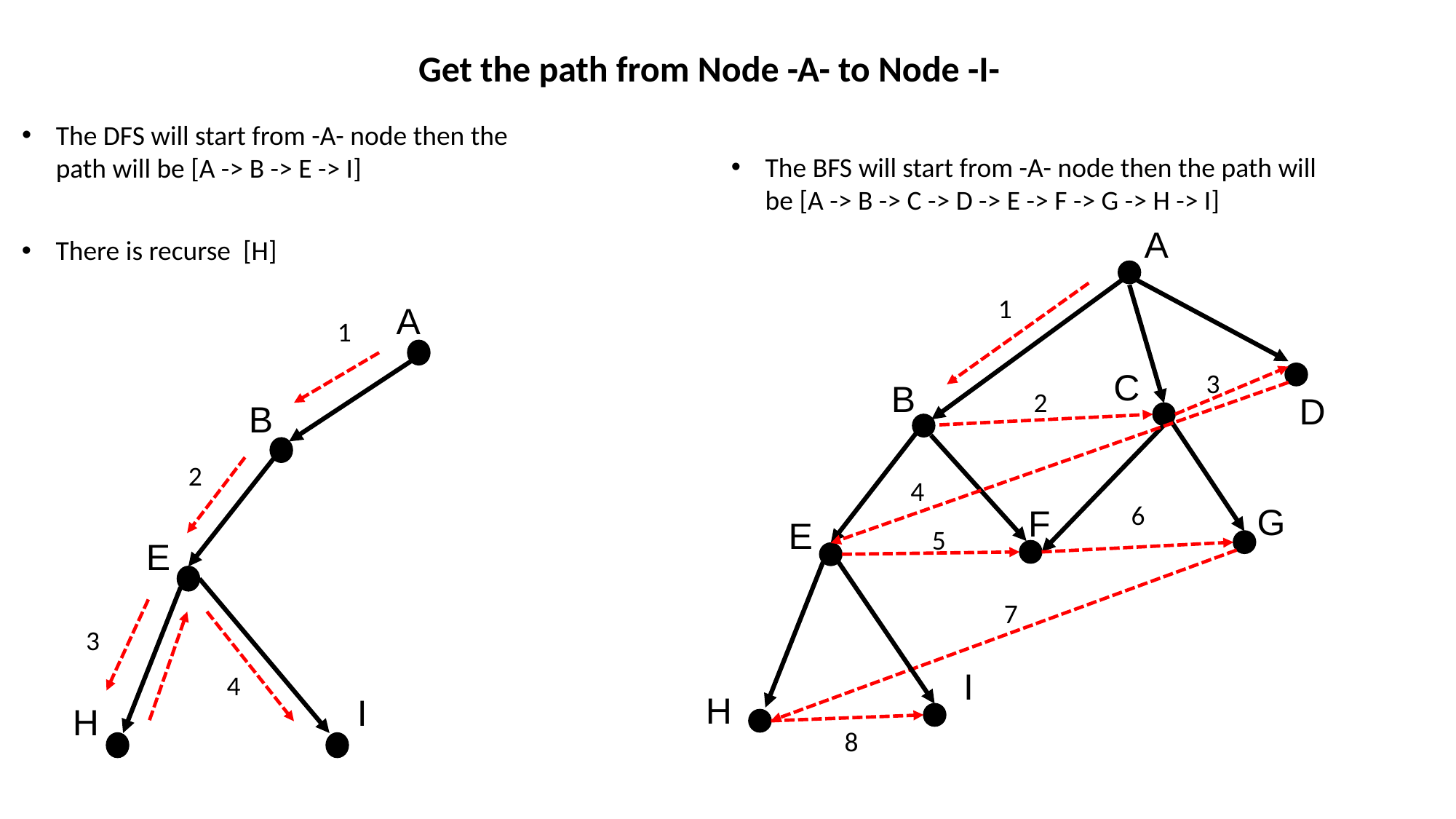

Get the path from Node -A- to Node -I-
The DFS will start from -A- node then the path will be [A -> B -> E -> I]
The BFS will start from -A- node then the path will be [A -> B -> C -> D -> E -> F -> G -> H -> I]
A
There is recurse  [H]

1
A
1

C
3

B
2
D
B

2
4
6
G
F
E
5
E

7
3
I
4
H
I
H

8